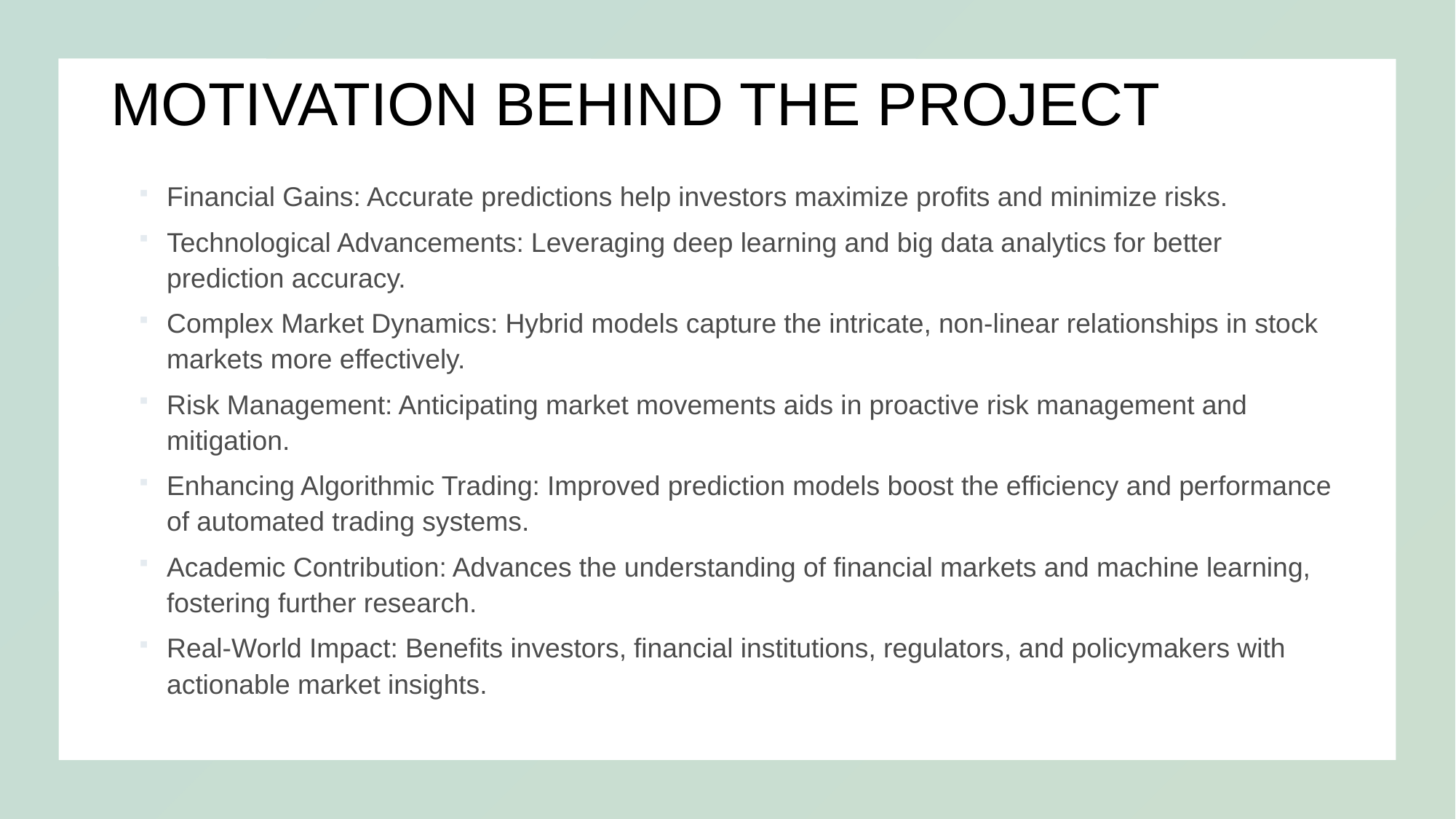

# MOTIVATION BEHIND THE PROJECT
Financial Gains: Accurate predictions help investors maximize profits and minimize risks.
Technological Advancements: Leveraging deep learning and big data analytics for better prediction accuracy.
Complex Market Dynamics: Hybrid models capture the intricate, non-linear relationships in stock markets more effectively.
Risk Management: Anticipating market movements aids in proactive risk management and mitigation.
Enhancing Algorithmic Trading: Improved prediction models boost the efficiency and performance of automated trading systems.
Academic Contribution: Advances the understanding of financial markets and machine learning, fostering further research.
Real-World Impact: Benefits investors, financial institutions, regulators, and policymakers with actionable market insights.